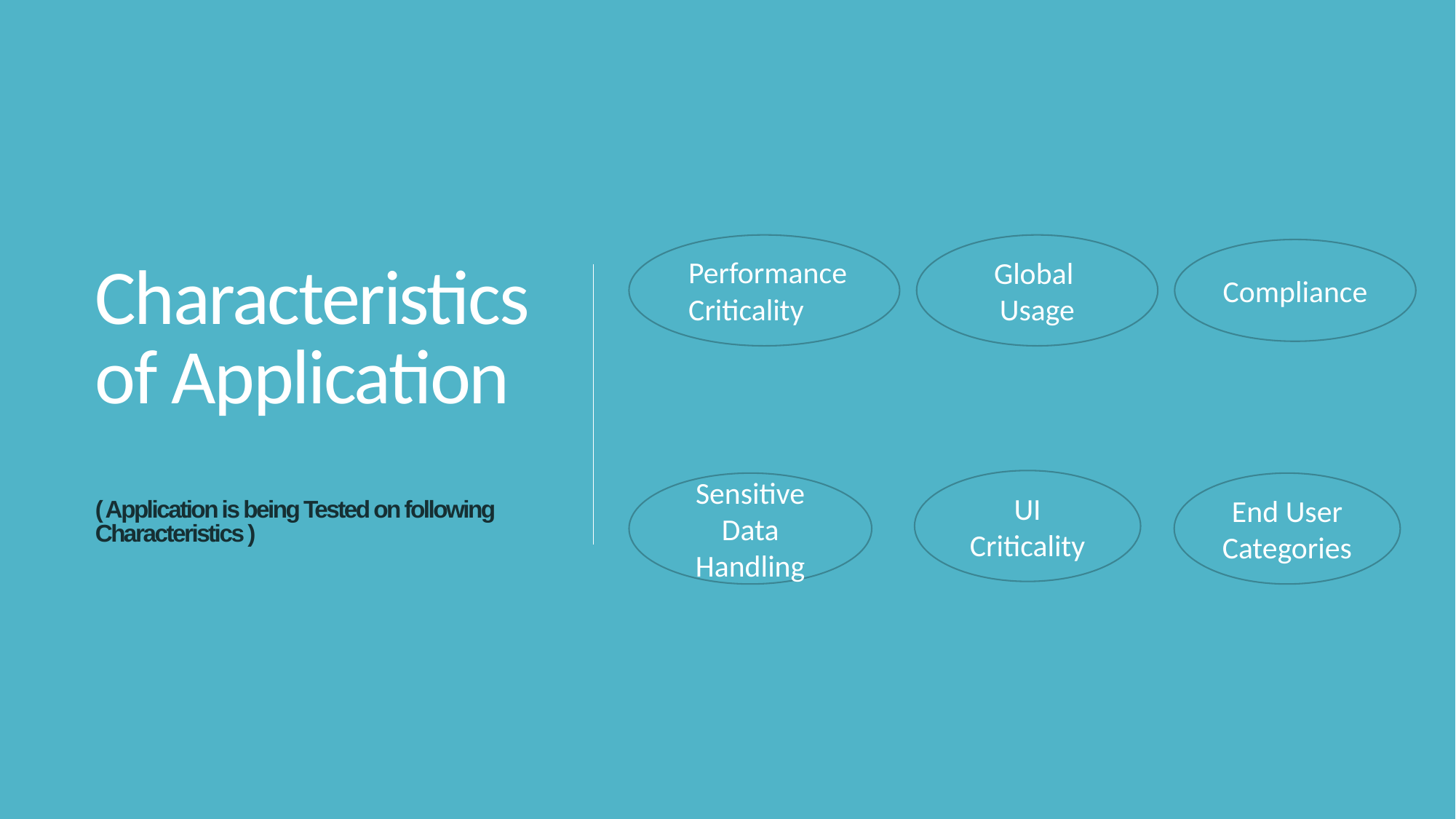

# Characteristics of Application ( Application is being Tested on following Characteristics )
Global  Usage

Compliance
Performance
Criticality
UI Criticality
End User Categories
Sensitive Data Handling